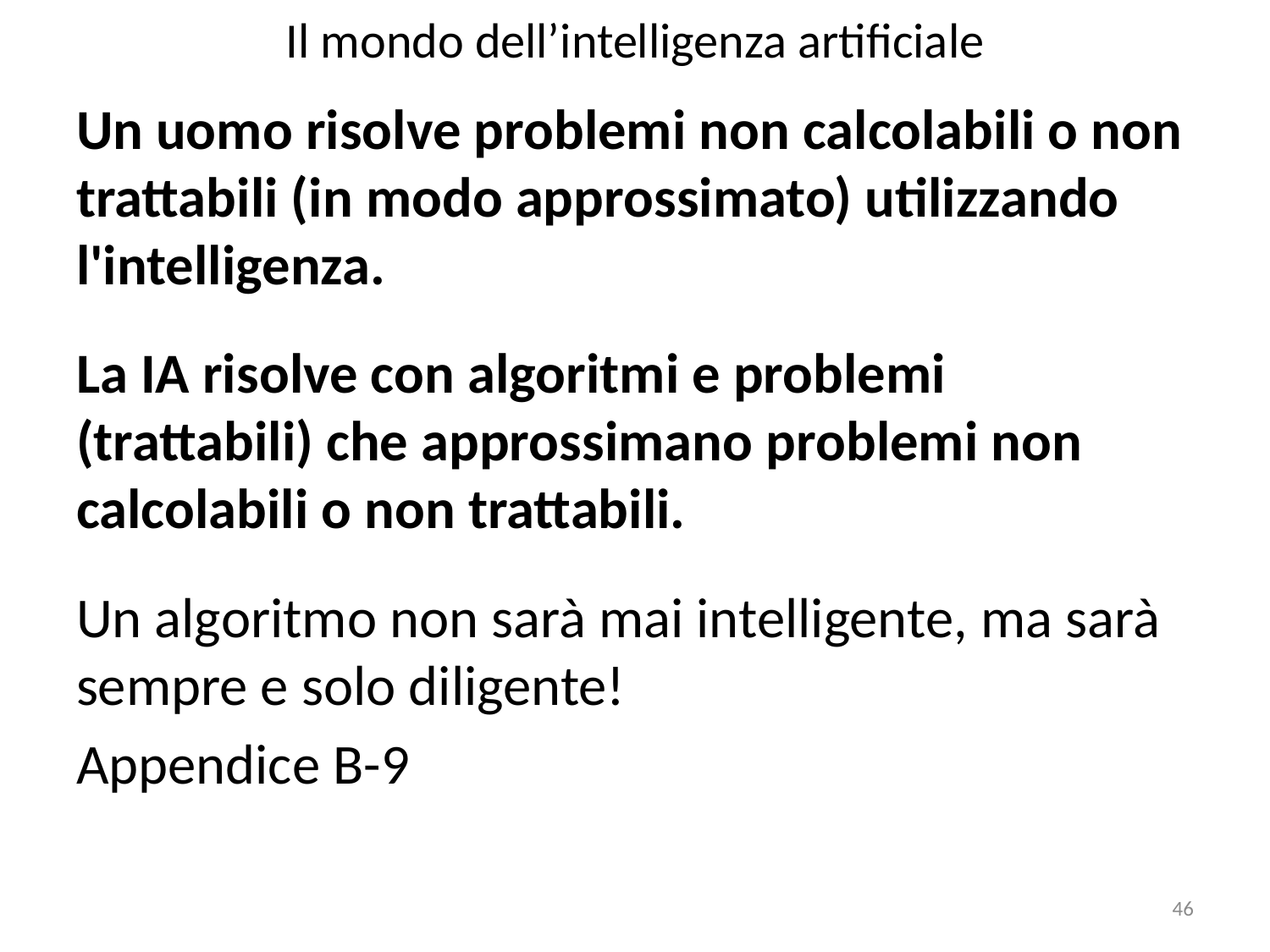

# Il mondo dell’intelligenza artificiale
Un uomo risolve problemi non calcolabili o non trattabili (in modo approssimato) utilizzando l'intelligenza.

La IA risolve con algoritmi e problemi (trattabili) che approssimano problemi non calcolabili o non trattabili.

Un algoritmo non sarà mai intelligente, ma sarà sempre e solo diligente!
Appendice B-9

46